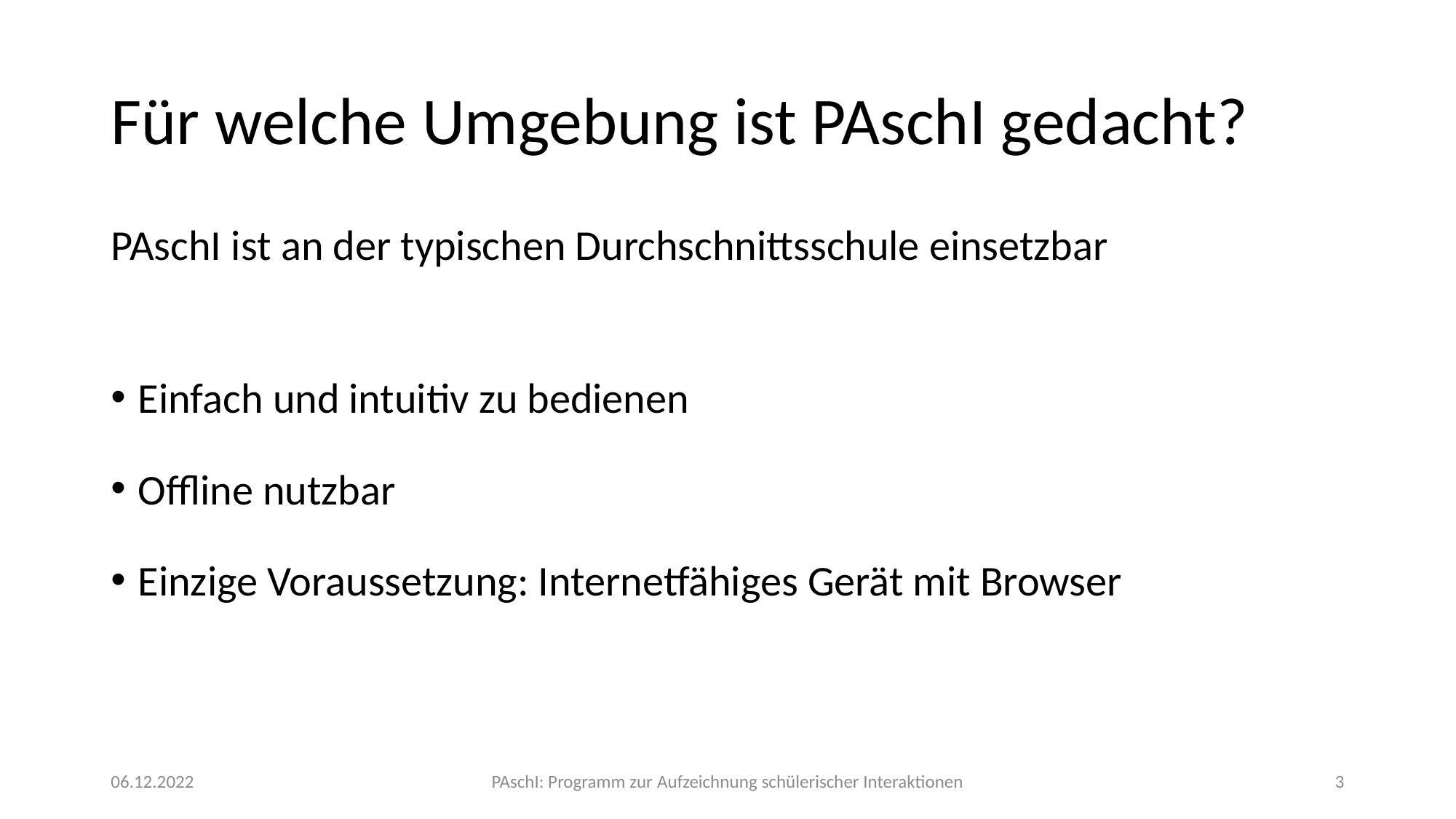

# Für welche Umgebung ist PAschI gedacht?
PAschI ist an der typischen Durchschnittsschule einsetzbar

Einfach und intuitiv zu bedienen
Offline nutzbar
Einzige Voraussetzung: Internetfähiges Gerät mit Browser

06.12.2022
PAschI: Programm zur Aufzeichnung schülerischer Interaktionen
3